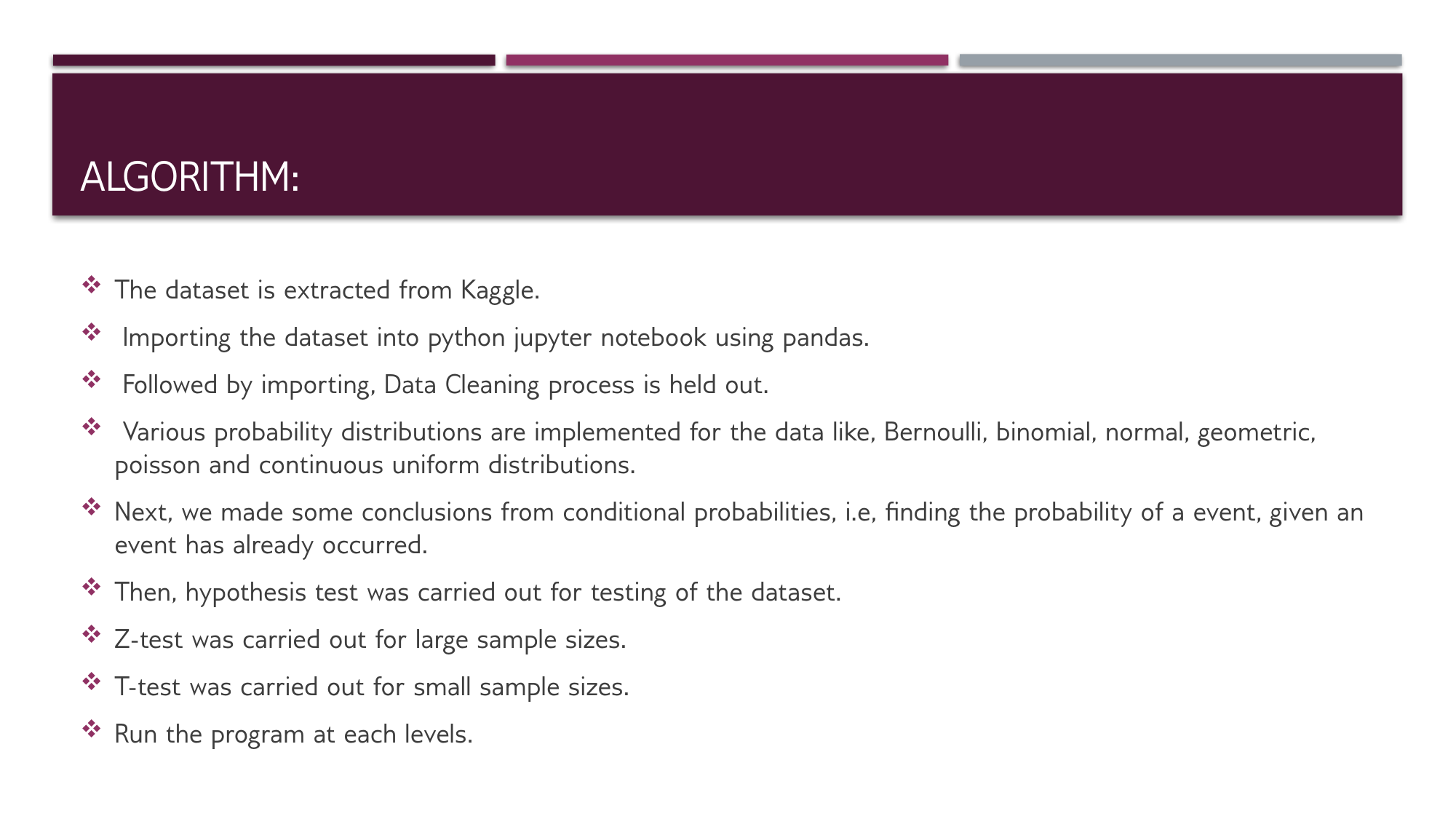

# ALGORITHM:
The dataset is extracted from Kaggle.
 Importing the dataset into python jupyter notebook using pandas.
 Followed by importing, Data Cleaning process is held out.
 Various probability distributions are implemented for the data like, Bernoulli, binomial, normal, geometric, poisson and continuous uniform distributions.
Next, we made some conclusions from conditional probabilities, i.e, finding the probability of a event, given an event has already occurred.
Then, hypothesis test was carried out for testing of the dataset.
Z-test was carried out for large sample sizes.
T-test was carried out for small sample sizes.
Run the program at each levels.